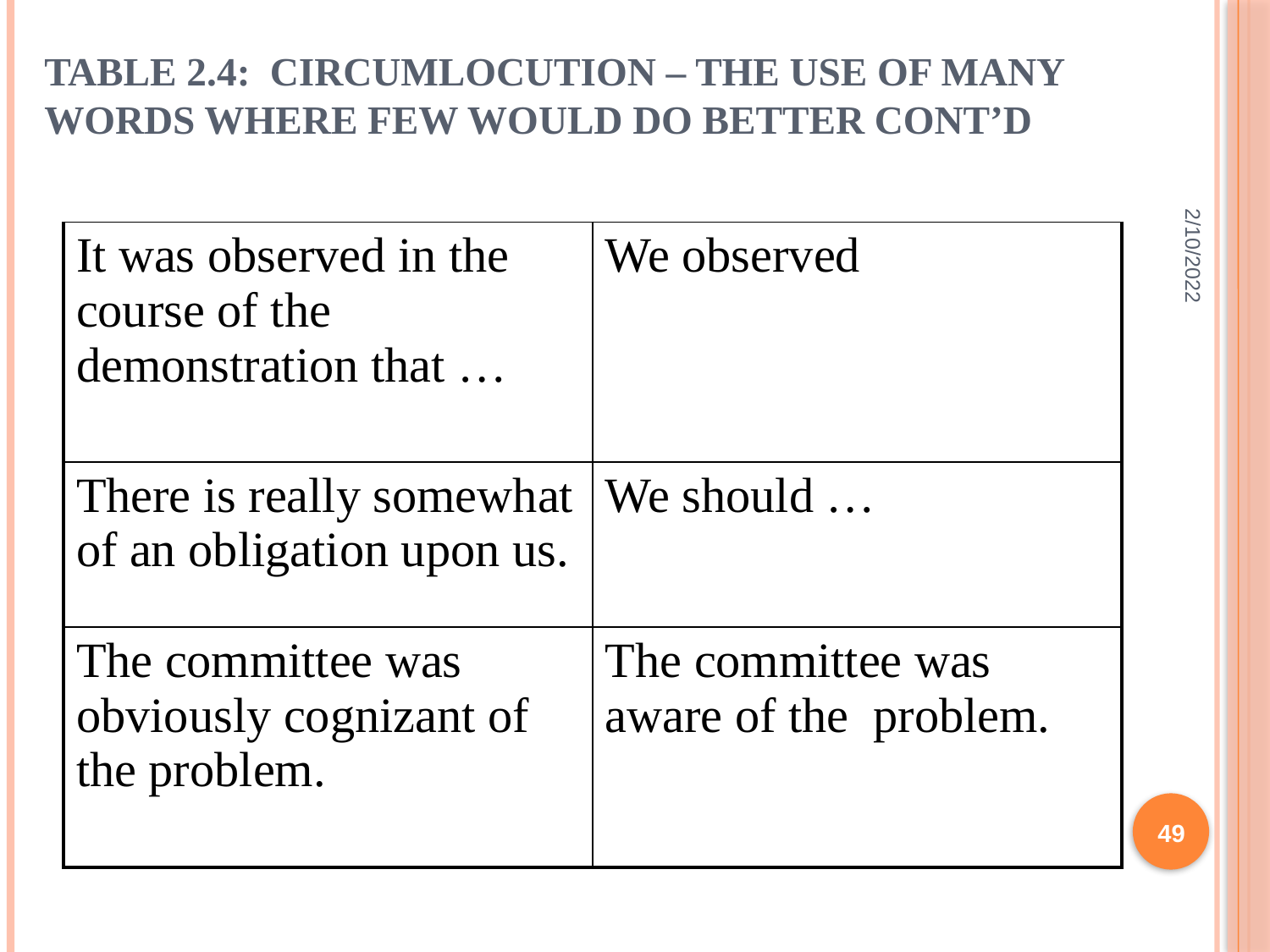

# Table 2.4:  Circumlocution – the use of many words where few would do better CONT’D
2/10/2022
| It was observed in the course of the demonstration that … | We observed |
| --- | --- |
| There is really somewhat of an obligation upon us. | We should … |
| The committee was obviously cognizant of the problem. | The committee was aware of the problem. |
49